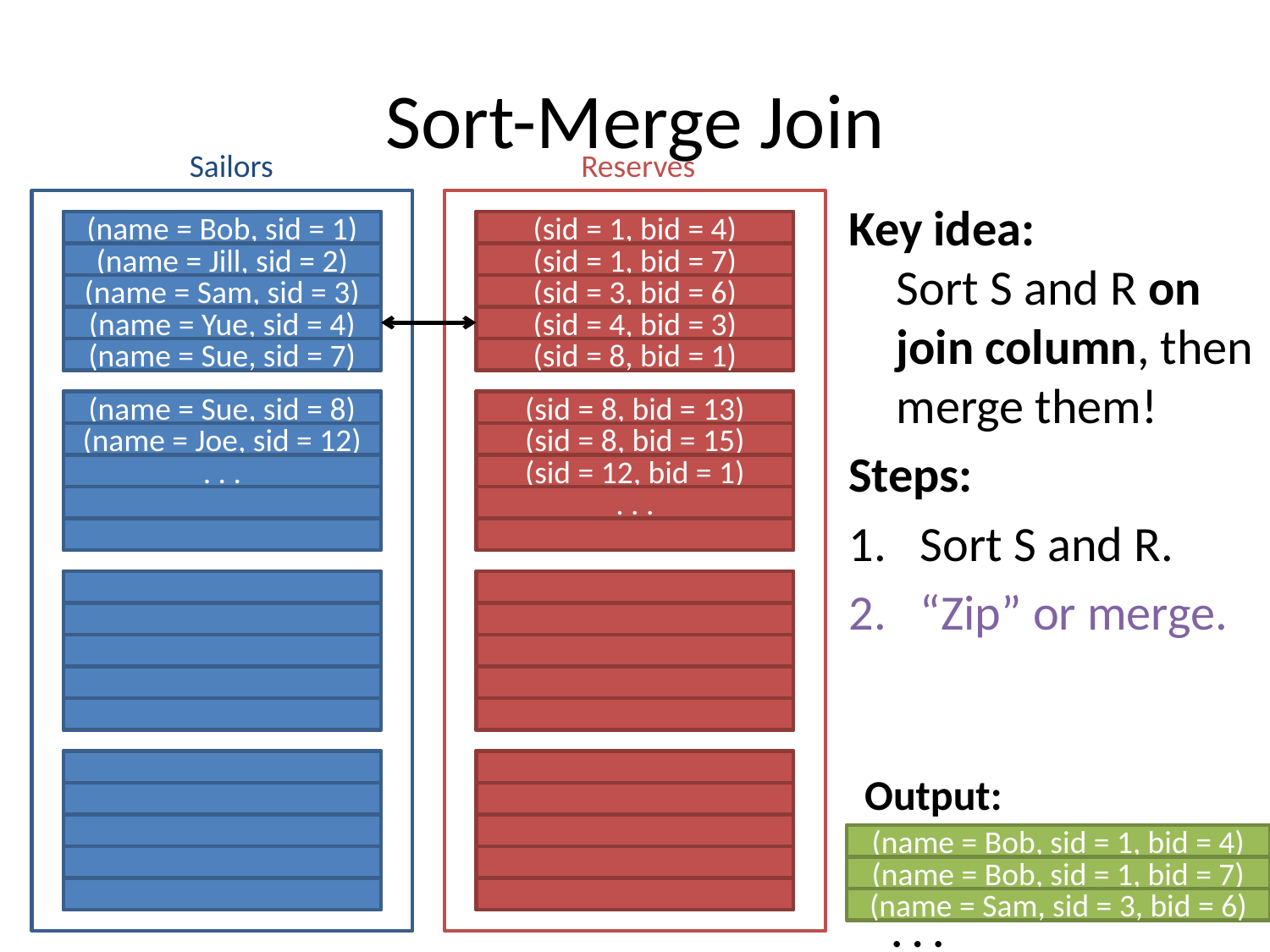

# Sort-Merge Join
Sailors
Reserves

Key idea:
Sort S and R on join column, then merge them!
Steps:
Sort S and R.
“Zip” or merge.

(name = Bob, sid = 1)

(sid = 1, bid = 4)
(name = Jill, sid = 2)
(sid = 1, bid = 7)
(name = Sam, sid = 3)
(sid = 3, bid = 6)
(name = Yue, sid = 4)
(sid = 4, bid = 3)
(name = Sue, sid = 7)
(sid = 8, bid = 1)

(name = Sue, sid = 8)

(sid = 8, bid = 13)
(name = Joe, sid = 12)
(sid = 8, bid = 15)
. . .
(sid = 12, bid = 1)

. . .

Output:

(name = Bob, sid = 1, bid = 4)

(name = Bob, sid = 1, bid = 7)

(name = Sam, sid = 3, bid = 6)
. . .